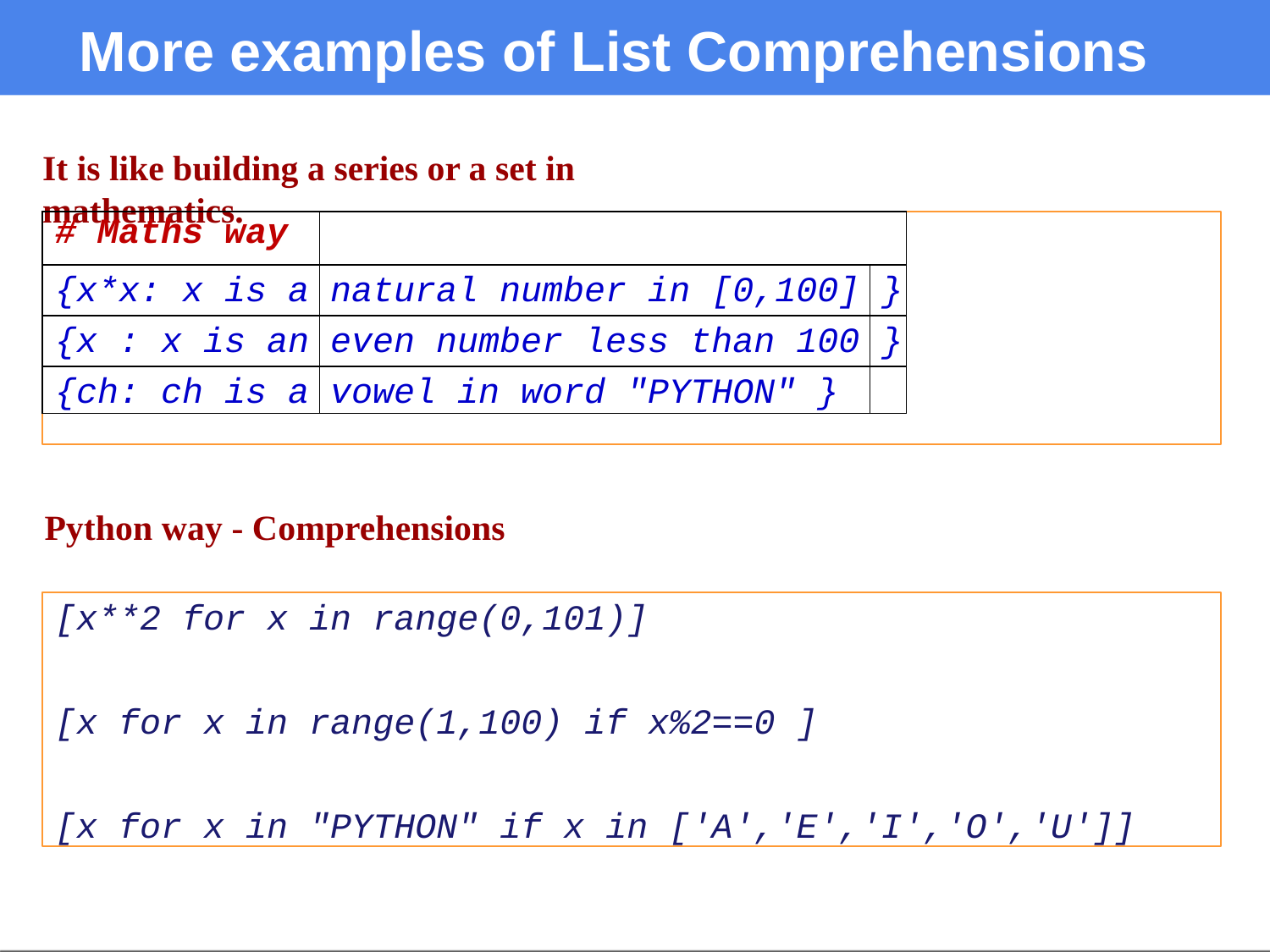

# More examples of List Comprehensions
It is like building a series or a set in mathematics.

| # Maths way |  |  |
| --- | --- | --- |
| {x\*x: x is a | natural number in [0,100] | } |
| {x : x is an | even number less than 100 | } |
| {ch: ch is a | vowel in word "PYTHON" } |  |
Python way - Comprehensions
[x**2 for x in range(0,101)]

[x for x in range(1,100) if x%2==0 ]

[x for x in "PYTHON" if x in ['A','E','I','O','U']]